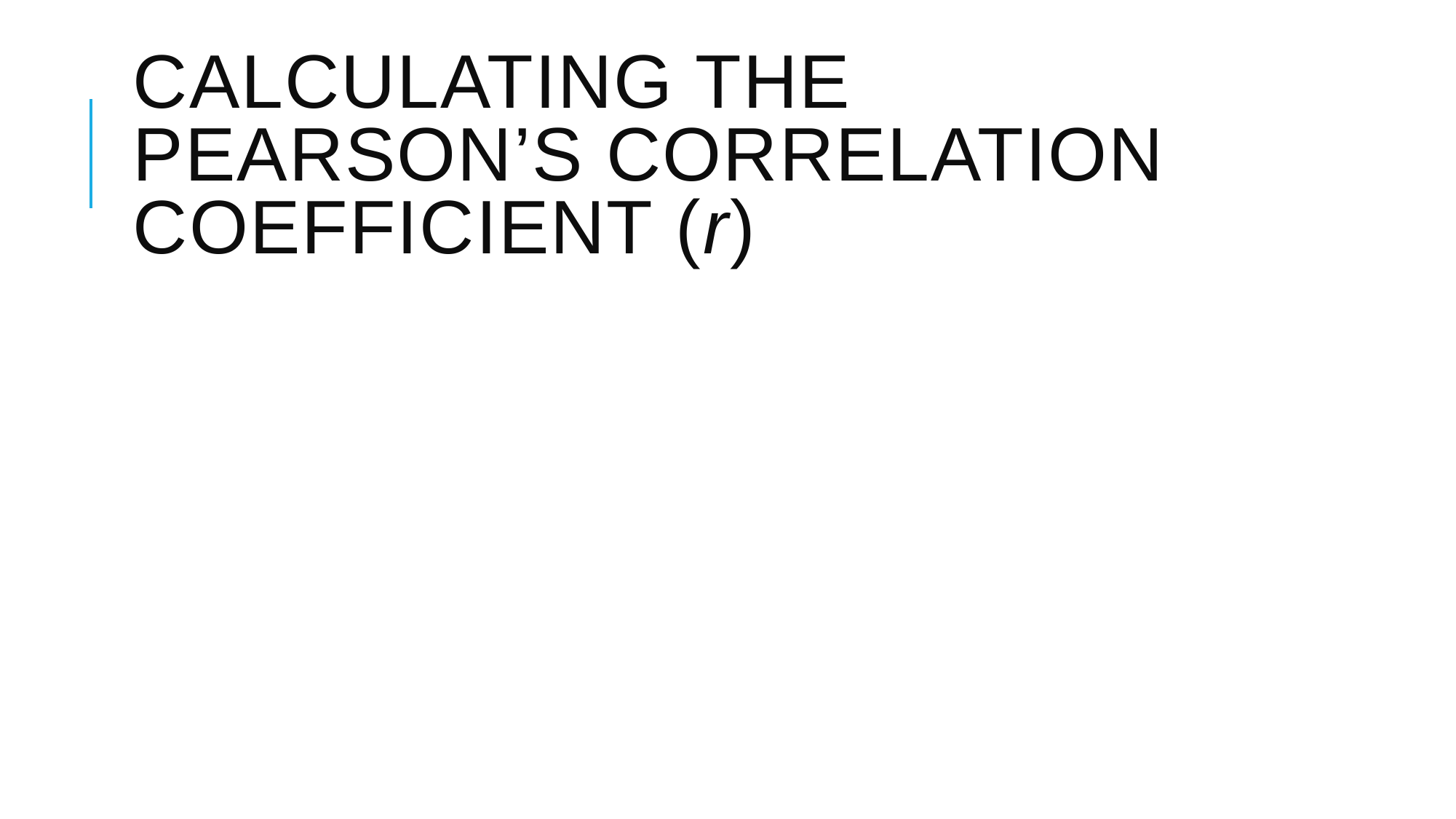

# Calculating the Pearson’s Correlation Coefficient (r)